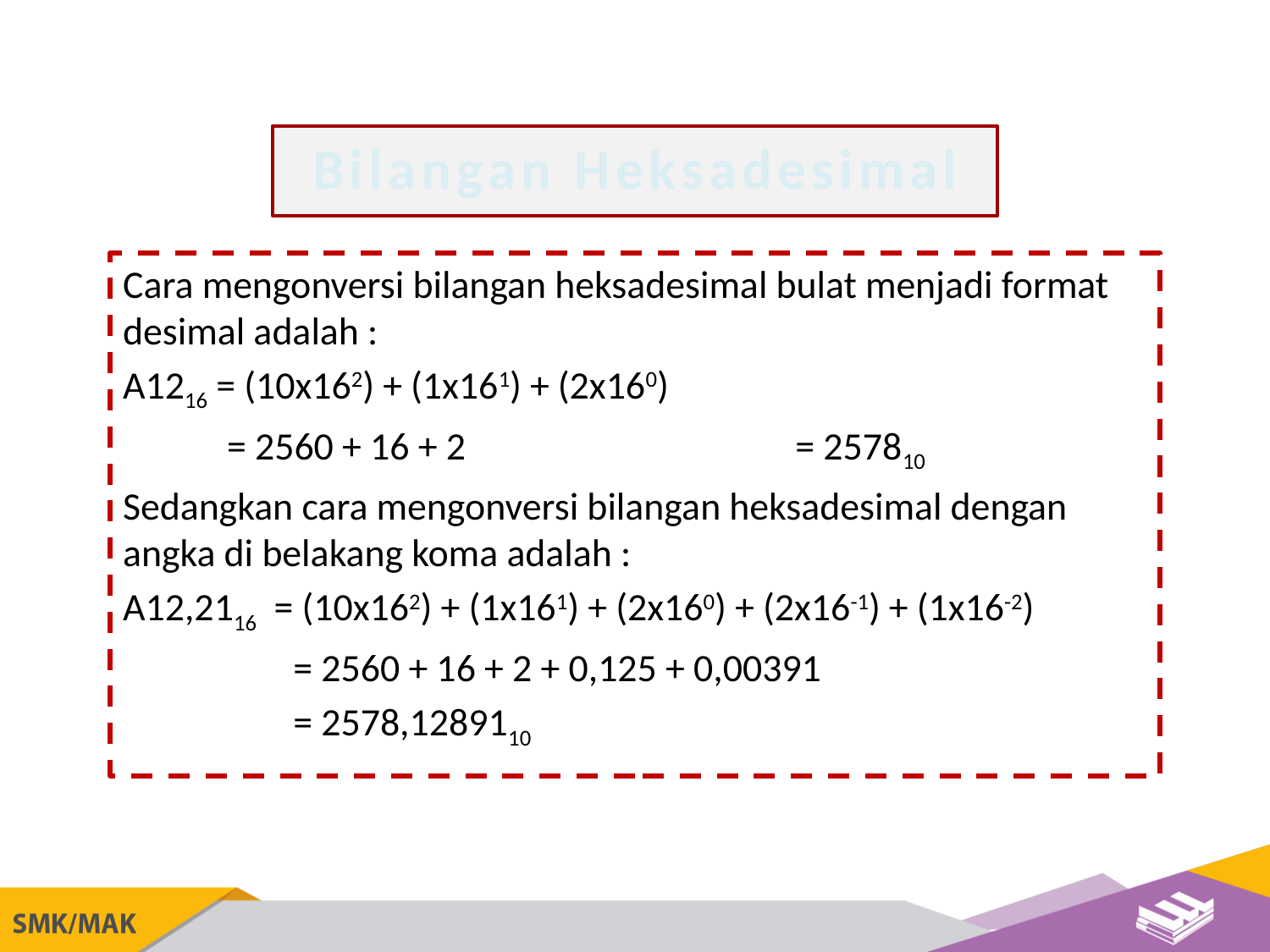

Bilangan Heksadesimal
Cara mengonversi bilangan heksadesimal bulat menjadi format desimal adalah :
A1216 = (10x162) + (1x161) + (2x160)
            = 2560 + 16 + 2                                      = 257810
Sedangkan cara mengonversi bilangan heksadesimal dengan angka di belakang koma adalah :
A12,2116  = (10x162) + (1x161) + (2x160) + (2x16-1) + (1x16-2)
	     = 2560 + 16 + 2 + 0,125 + 0,00391
	     = 2578,1289110